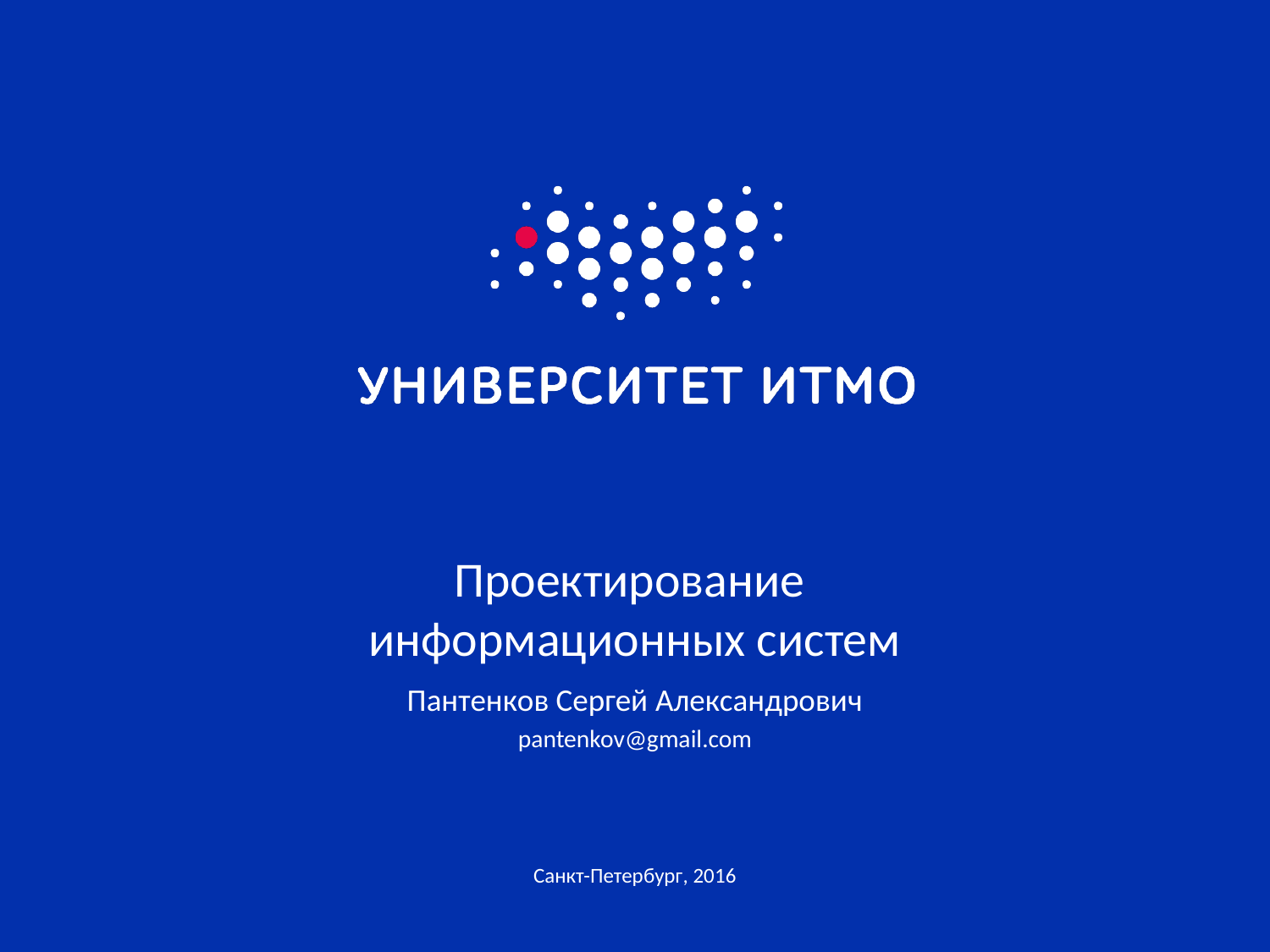

# Проектирование информационных систем
Пантенков Сергей Александрович
pantenkov@gmail.com
Санкт-Петербург, 2016